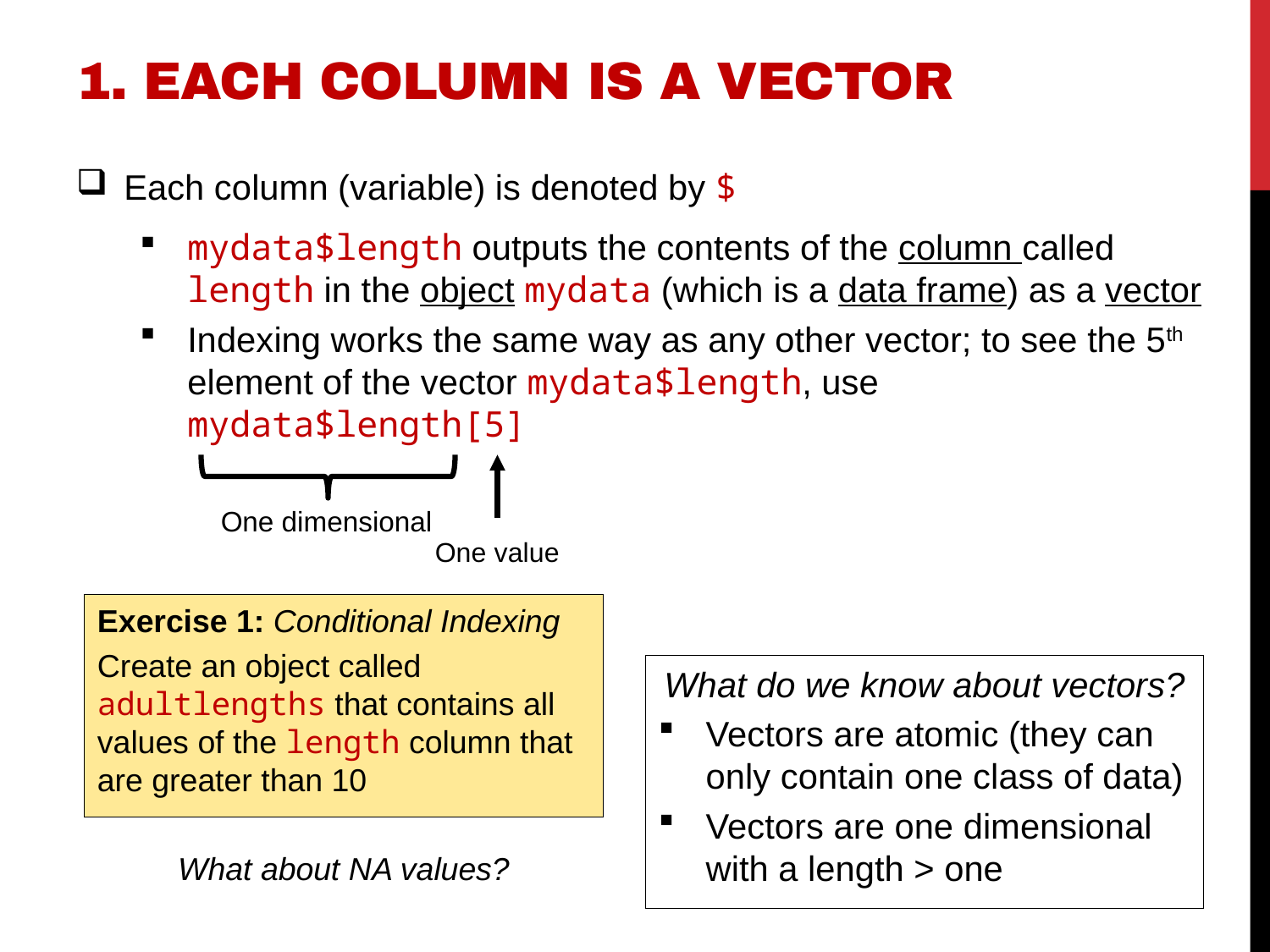

# 1. each column is a vector
Each column (variable) is denoted by $
mydata$length outputs the contents of the column called length in the object mydata (which is a data frame) as a vector
Indexing works the same way as any other vector; to see the 5th element of the vector mydata$length, use mydata$length[5]

One dimensional
One value
Exercise 1: Conditional Indexing
Create an object called adultlengths that contains all values of the length column that are greater than 10

What do we know about vectors?
Vectors are atomic (they can only contain one class of data)
Vectors are one dimensional with a length > one

What about NA values?